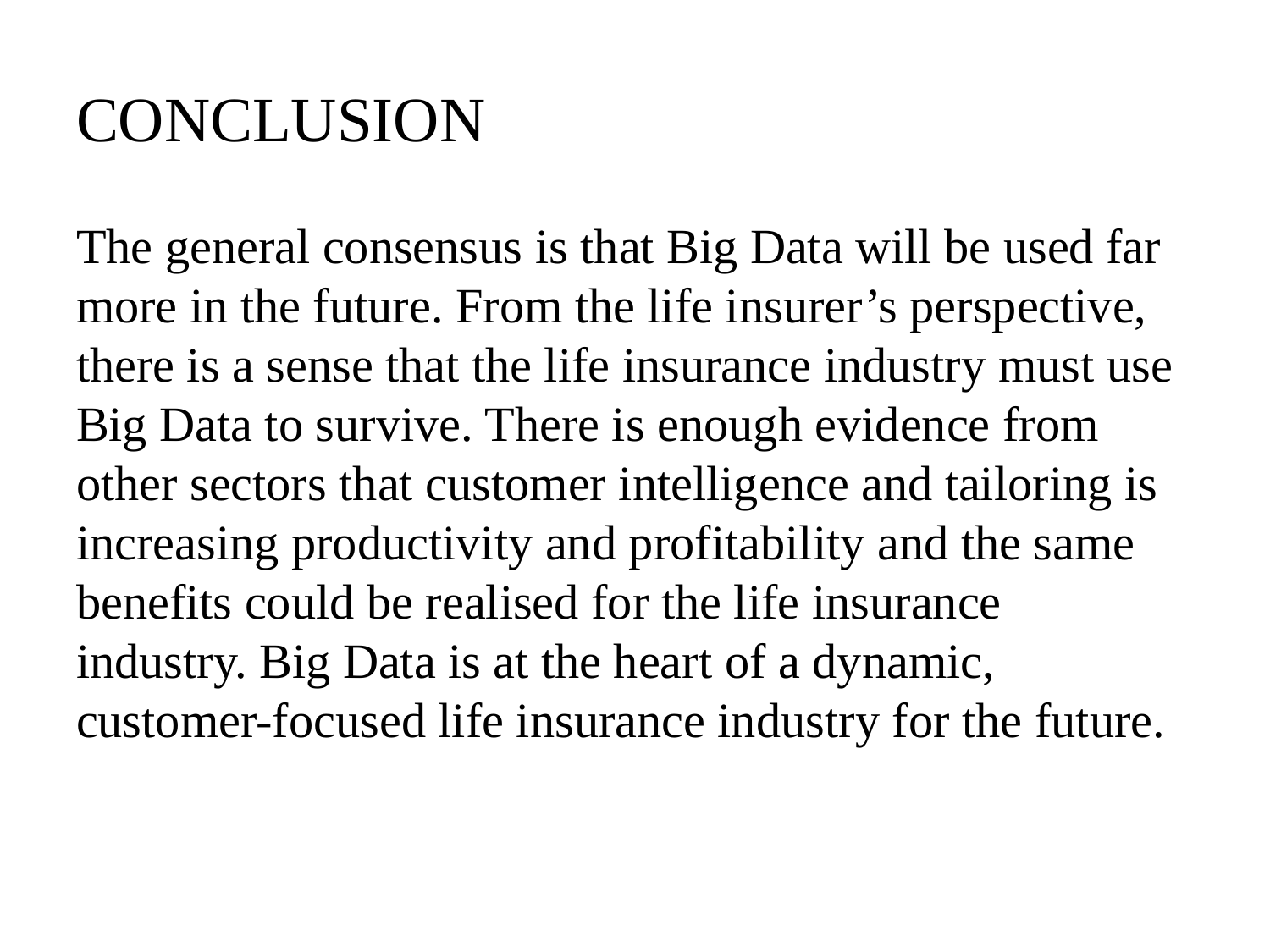

# CONCLUSION The general consensus is that Big Data will be used far more in the future. From the life insurer’s perspective, there is a sense that the life insurance industry must use Big Data to survive. There is enough evidence from other sectors that customer intelligence and tailoring is increasing productivity and profitability and the same benefits could be realised for the life insurance industry. Big Data is at the heart of a dynamic, customer-focused life insurance industry for the future.